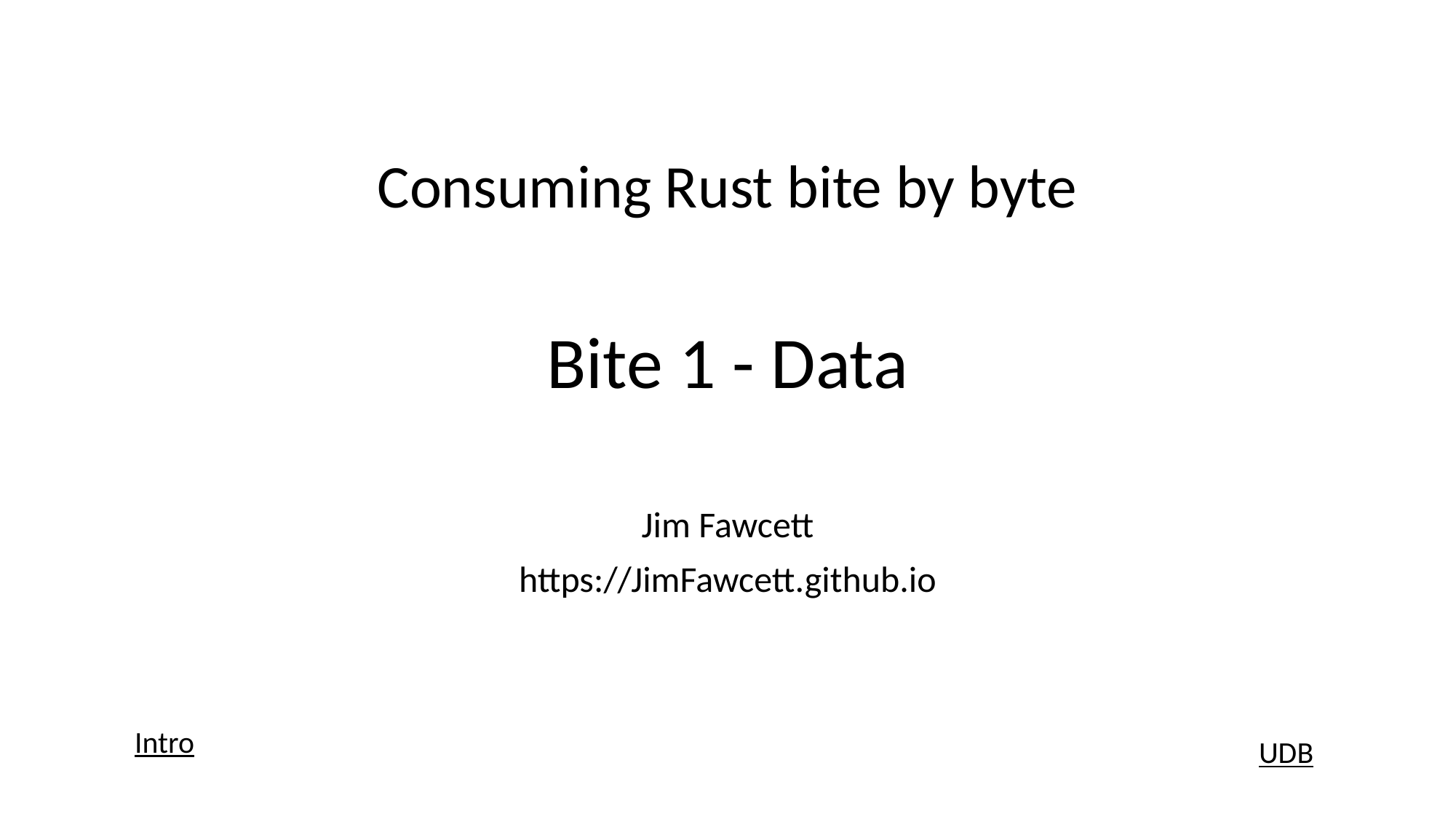

# Consuming Rust bite by byte Bite 1 - Data
Jim Fawcett
https://JimFawcett.github.io
Intro
UDB